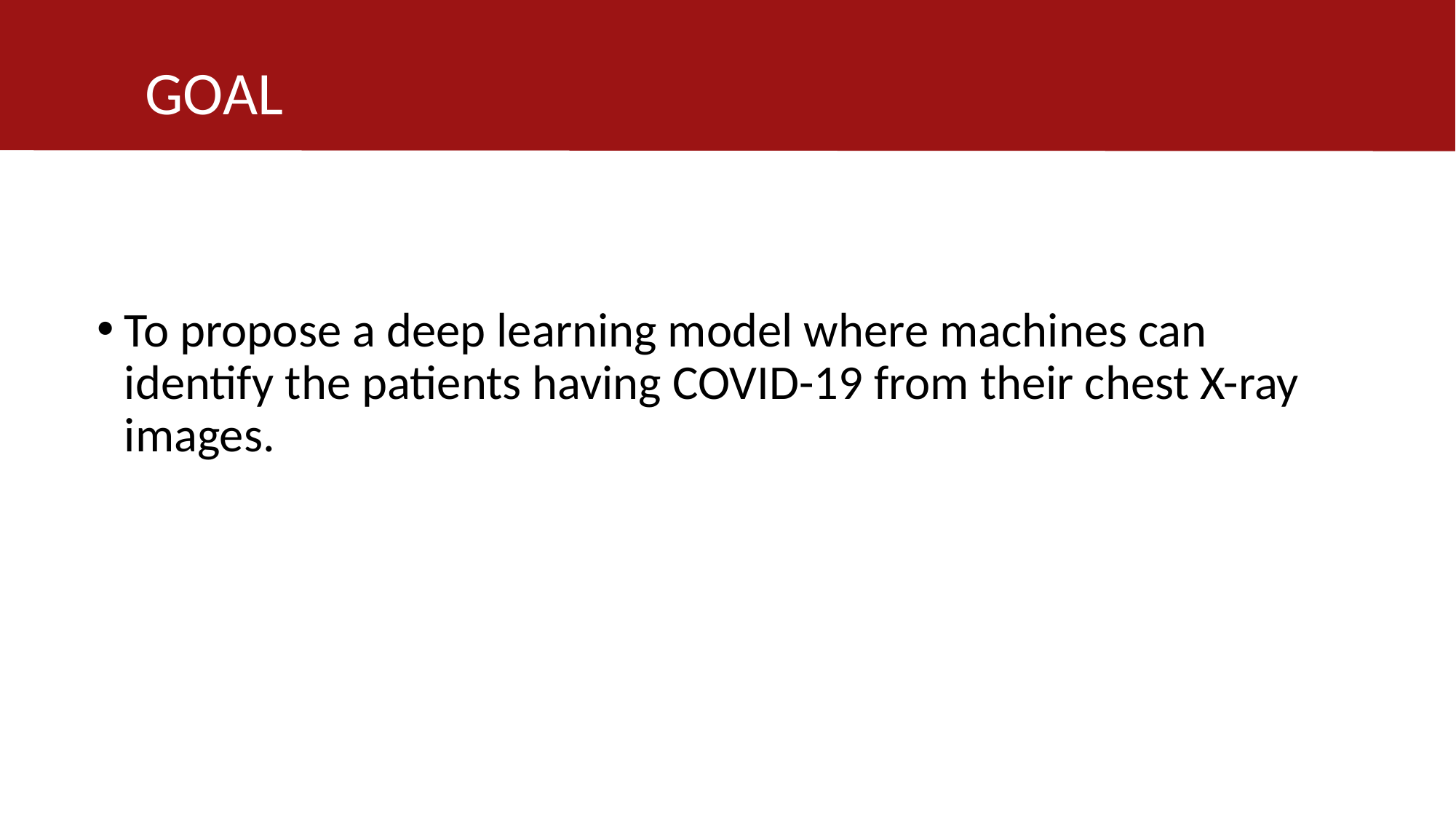

GOAL
To propose a deep learning model where machines can identify the patients having COVID-19 from their chest X-ray images.